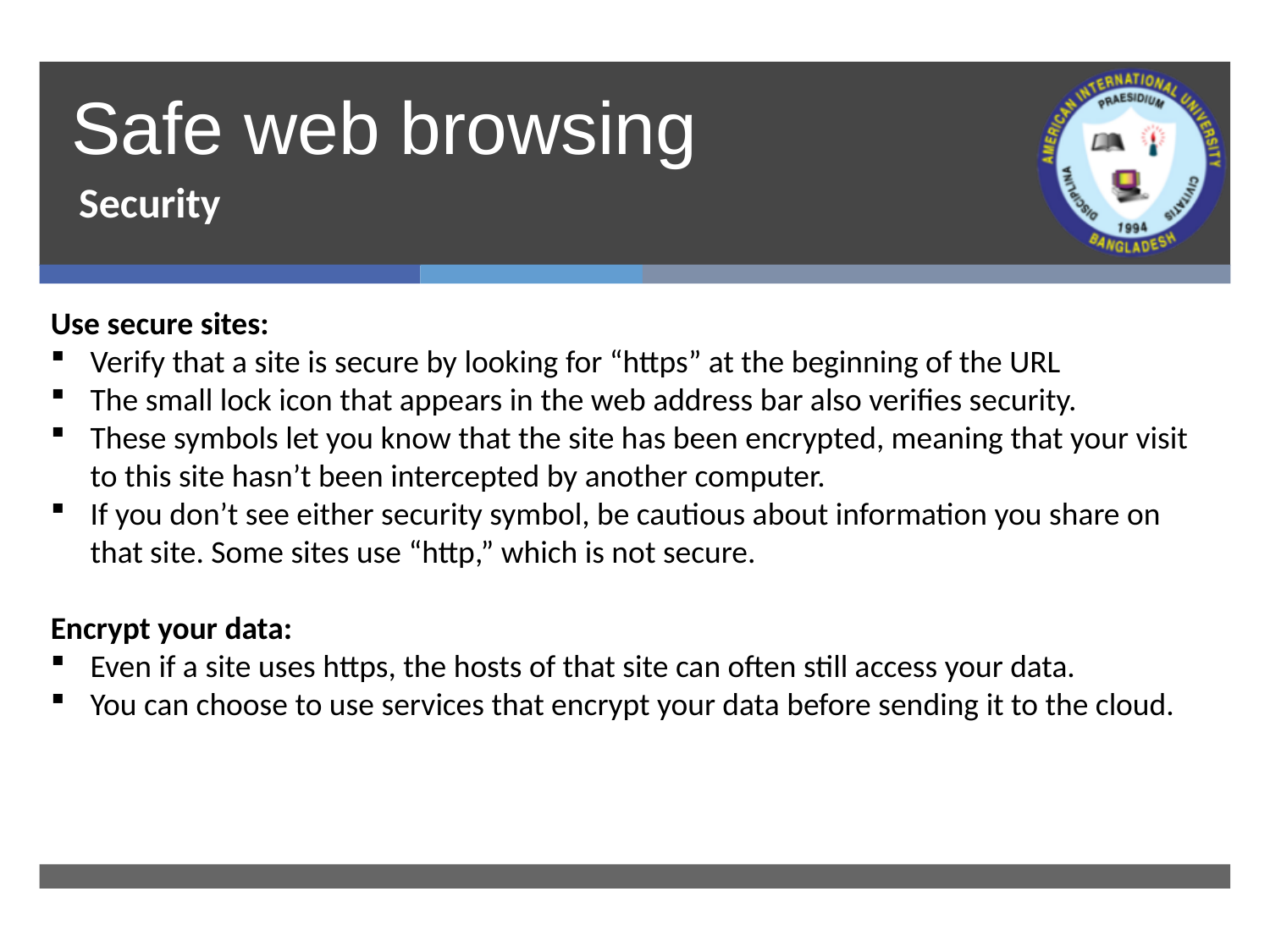

# Safe web browsing
Security
Use secure sites:
Verify that a site is secure by looking for “https” at the beginning of the URL
The small lock icon that appears in the web address bar also verifies security.
These symbols let you know that the site has been encrypted, meaning that your visit to this site hasn’t been intercepted by another computer.
If you don’t see either security symbol, be cautious about information you share on that site. Some sites use “http,” which is not secure.

Encrypt your data:
Even if a site uses https, the hosts of that site can often still access your data.
You can choose to use services that encrypt your data before sending it to the cloud.